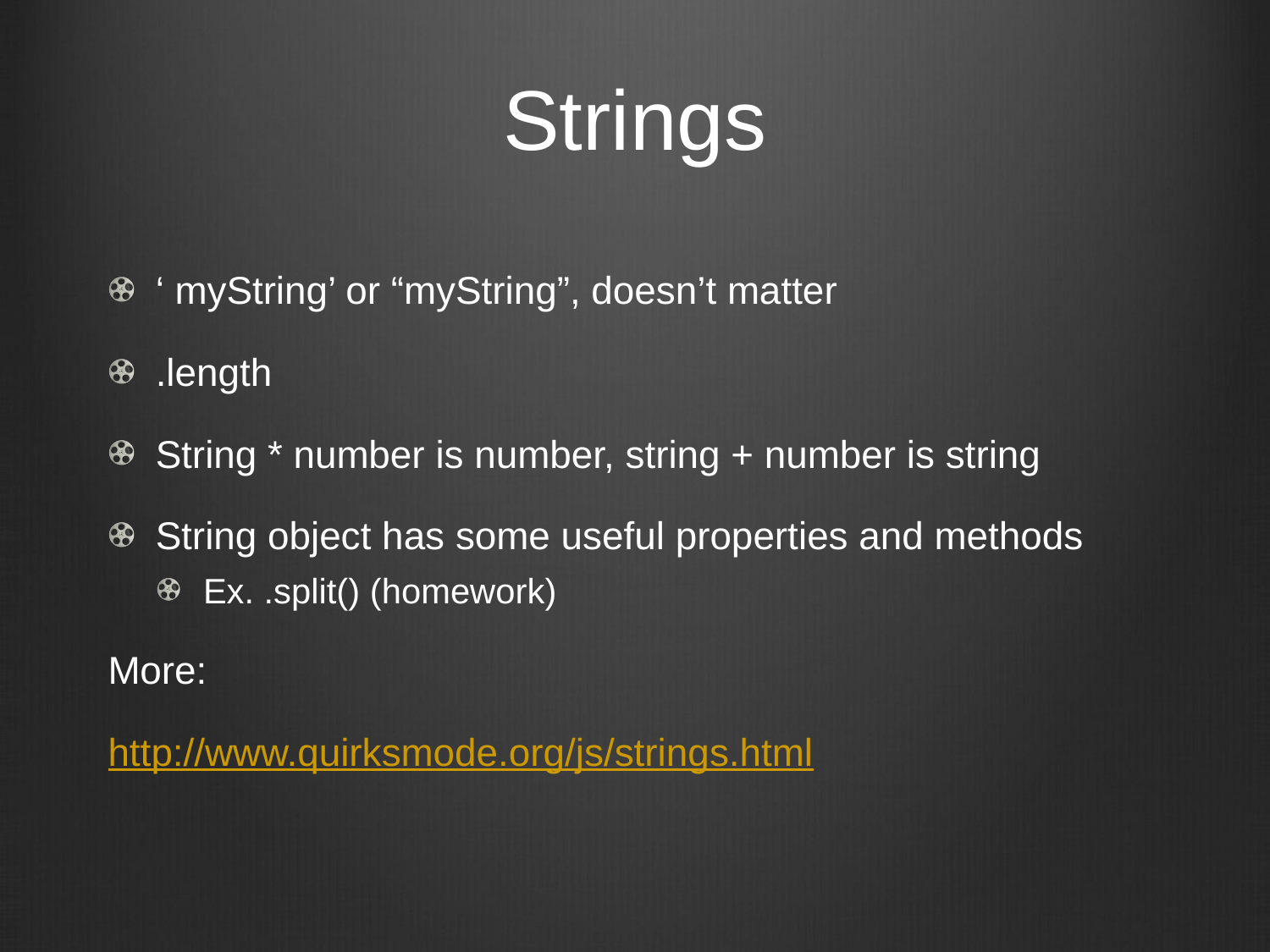

# Strings
‘ myString’ or “myString”, doesn’t matter
.length
String * number is number, string + number is string
String object has some useful properties and methods
Ex. .split() (homework)
More:
http://www.quirksmode.org/js/strings.html